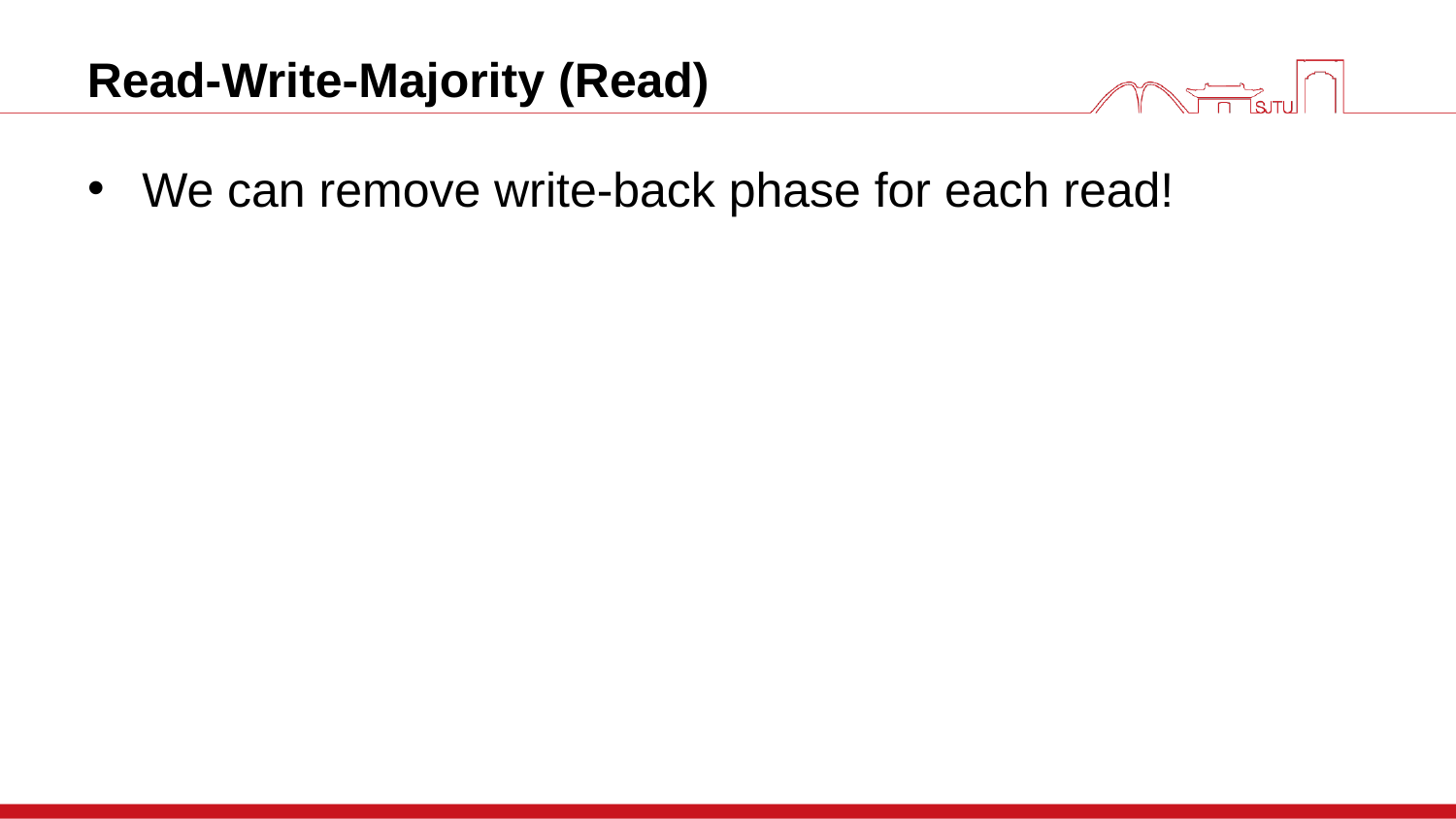

# Read-Write-Majority (Read)
We can remove write-back phase for each read!